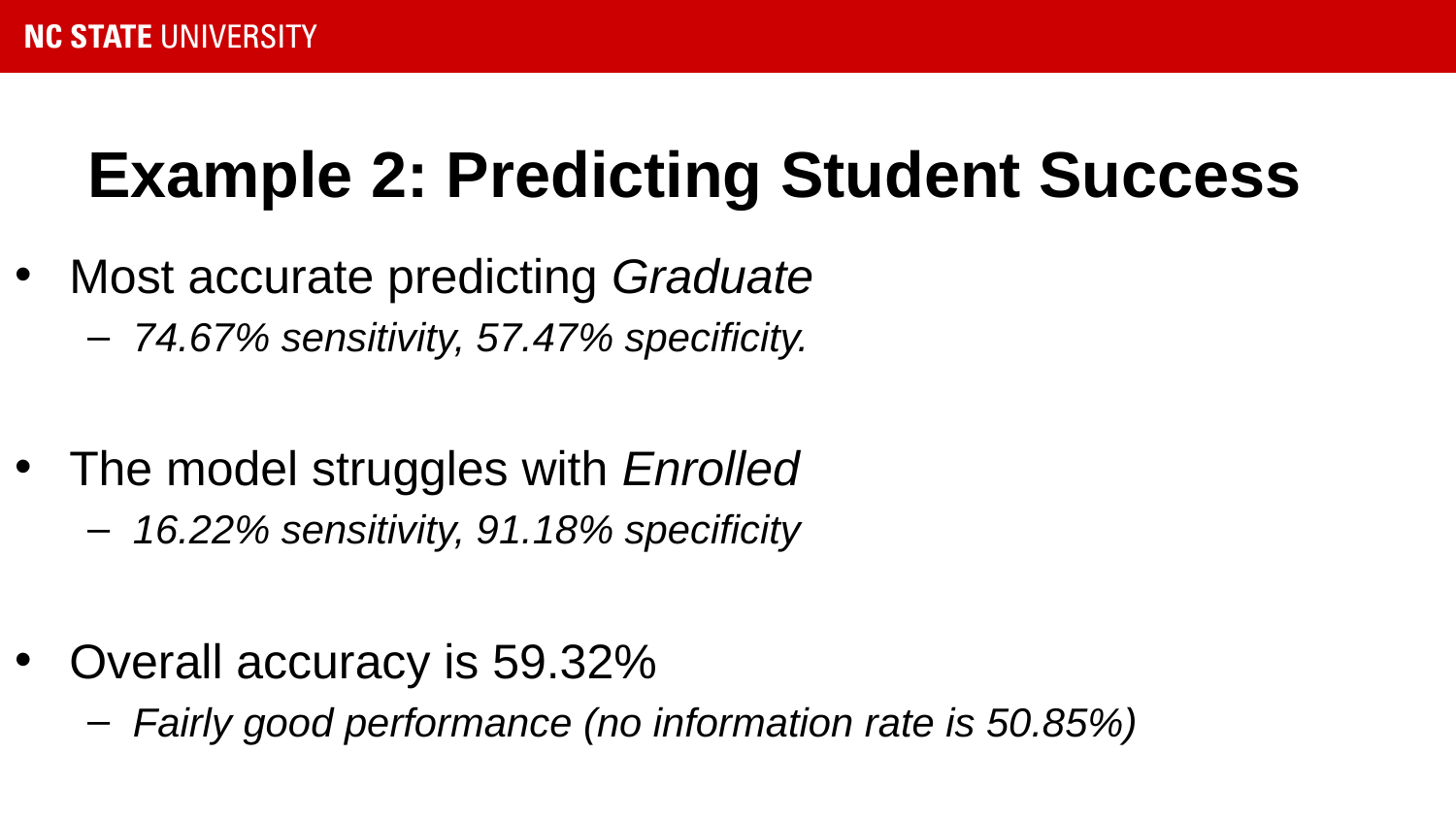

# Example 2: Predicting Student Success
Most accurate predicting Graduate
74.67% sensitivity, 57.47% specificity.

The model struggles with Enrolled
16.22% sensitivity, 91.18% specificity

Overall accuracy is 59.32%
Fairly good performance (no information rate is 50.85%)